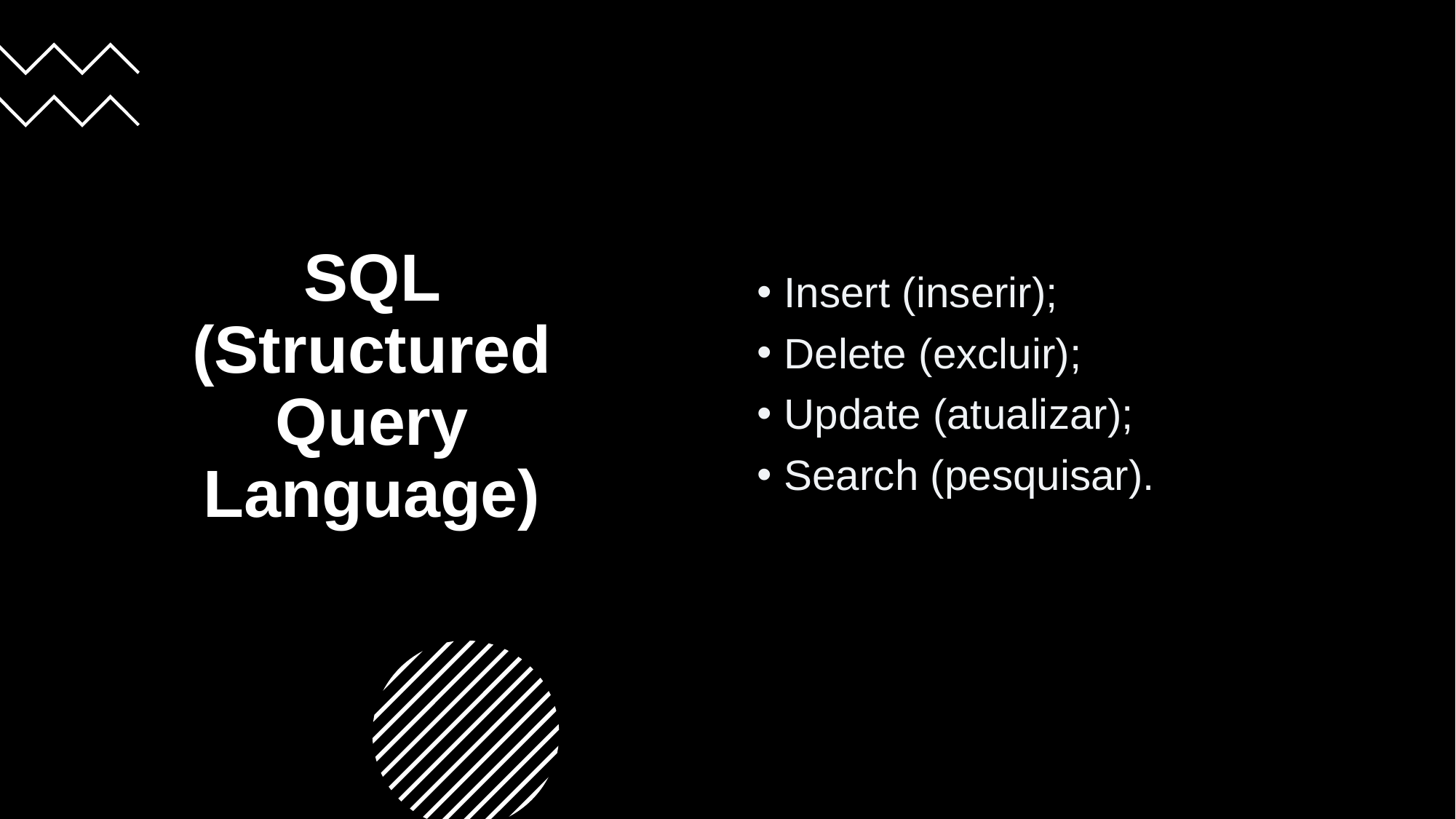

# SQL (Structured Query Language)
Insert (inserir);
Delete (excluir);
Update (atualizar);
Search (pesquisar).